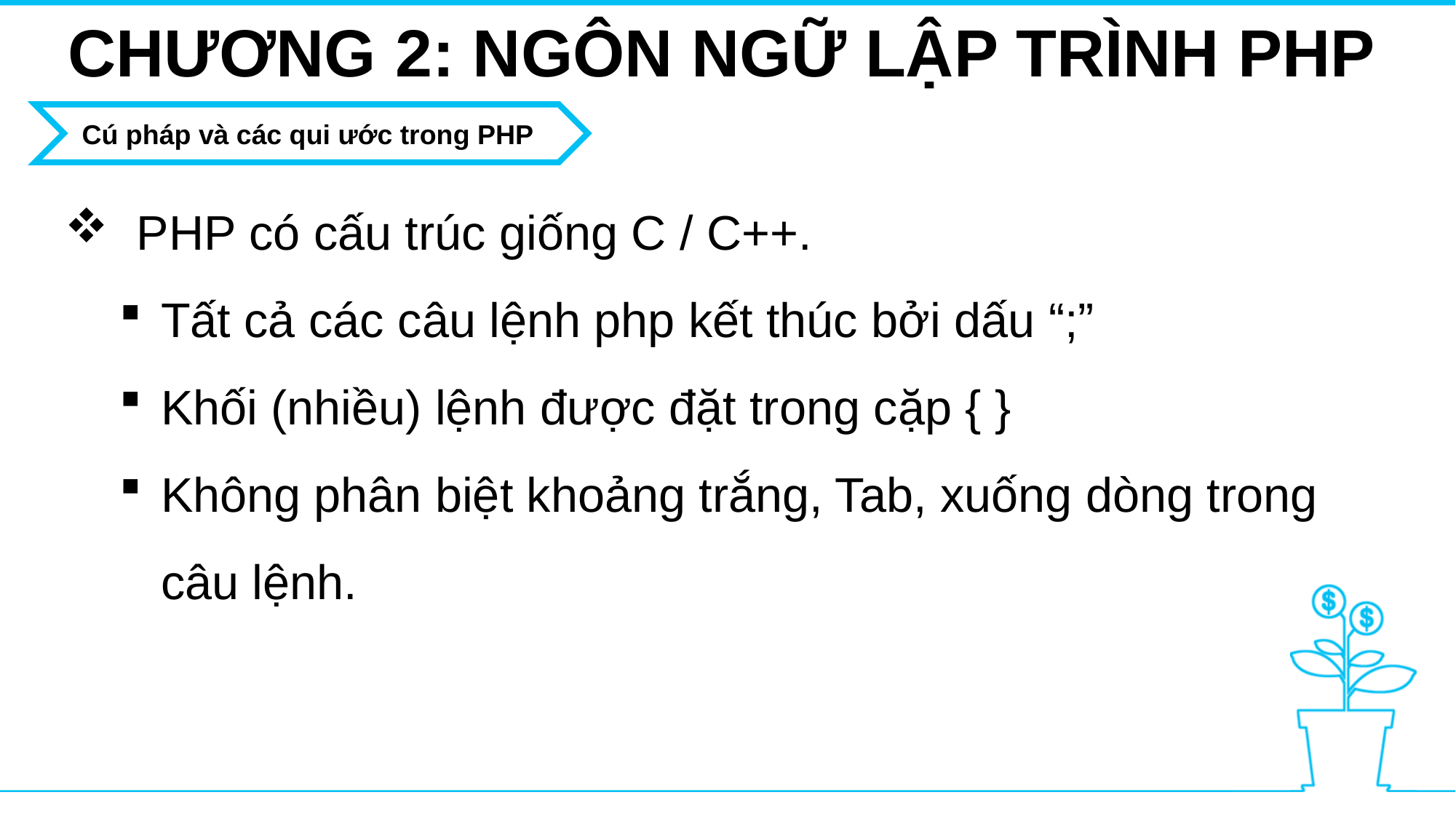

CHƯƠNG 2: NGÔN NGỮ LẬP TRÌNH PHP
Cú pháp và các qui ước trong PHP
  PHP có cấu trúc giống C / C++.
Tất cả các câu lệnh php kết thúc bởi dấu “;”
Khối (nhiều) lệnh được đặt trong cặp { }
Không phân biệt khoảng trắng, Tab, xuống dòng trong câu lệnh.
Là chương trình chạy trên máy tính/mobile